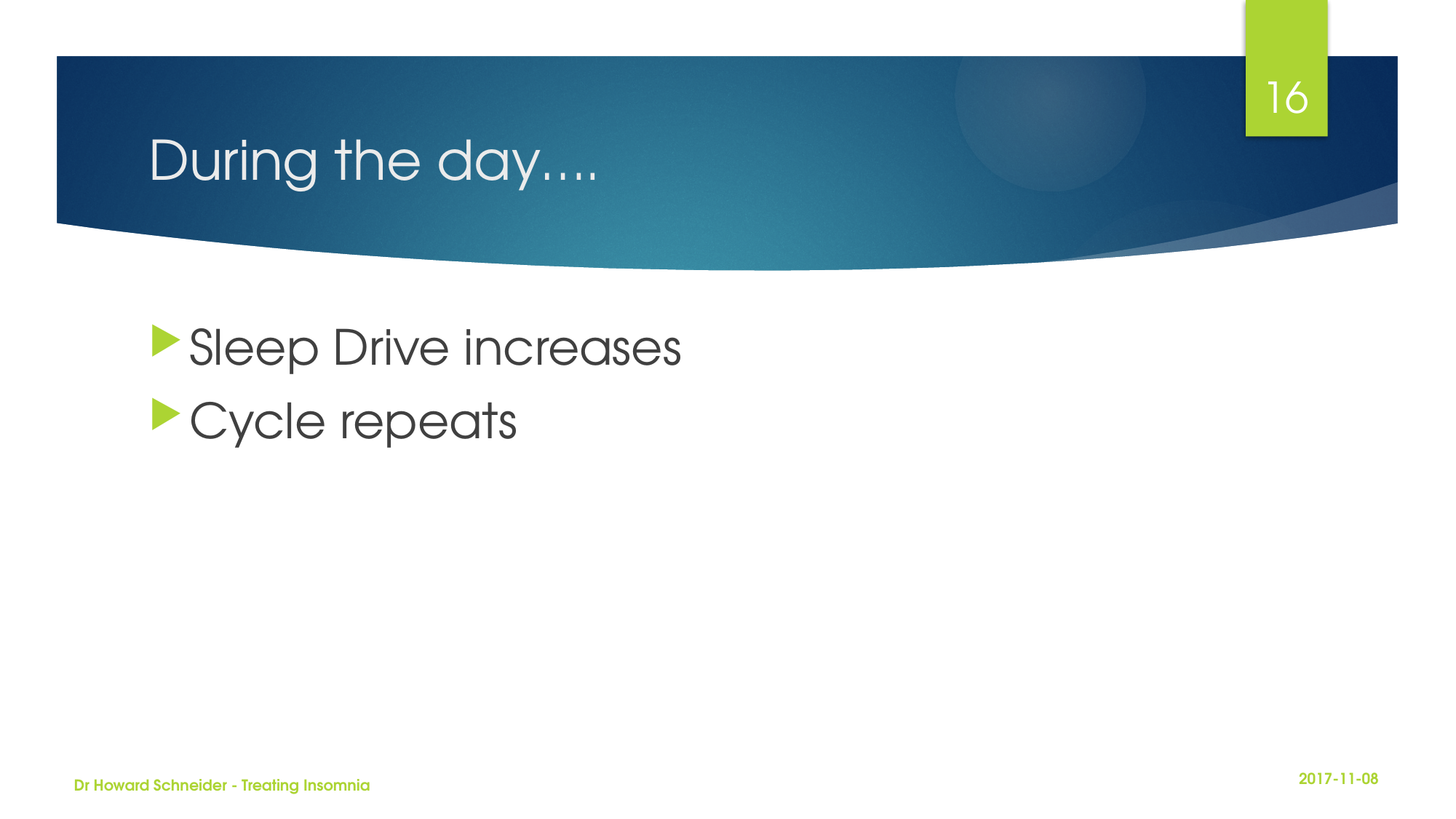

16
# During the day….
Sleep Drive increases
Cycle repeats
Dr Howard Schneider - Treating Insomnia
2017-11-08